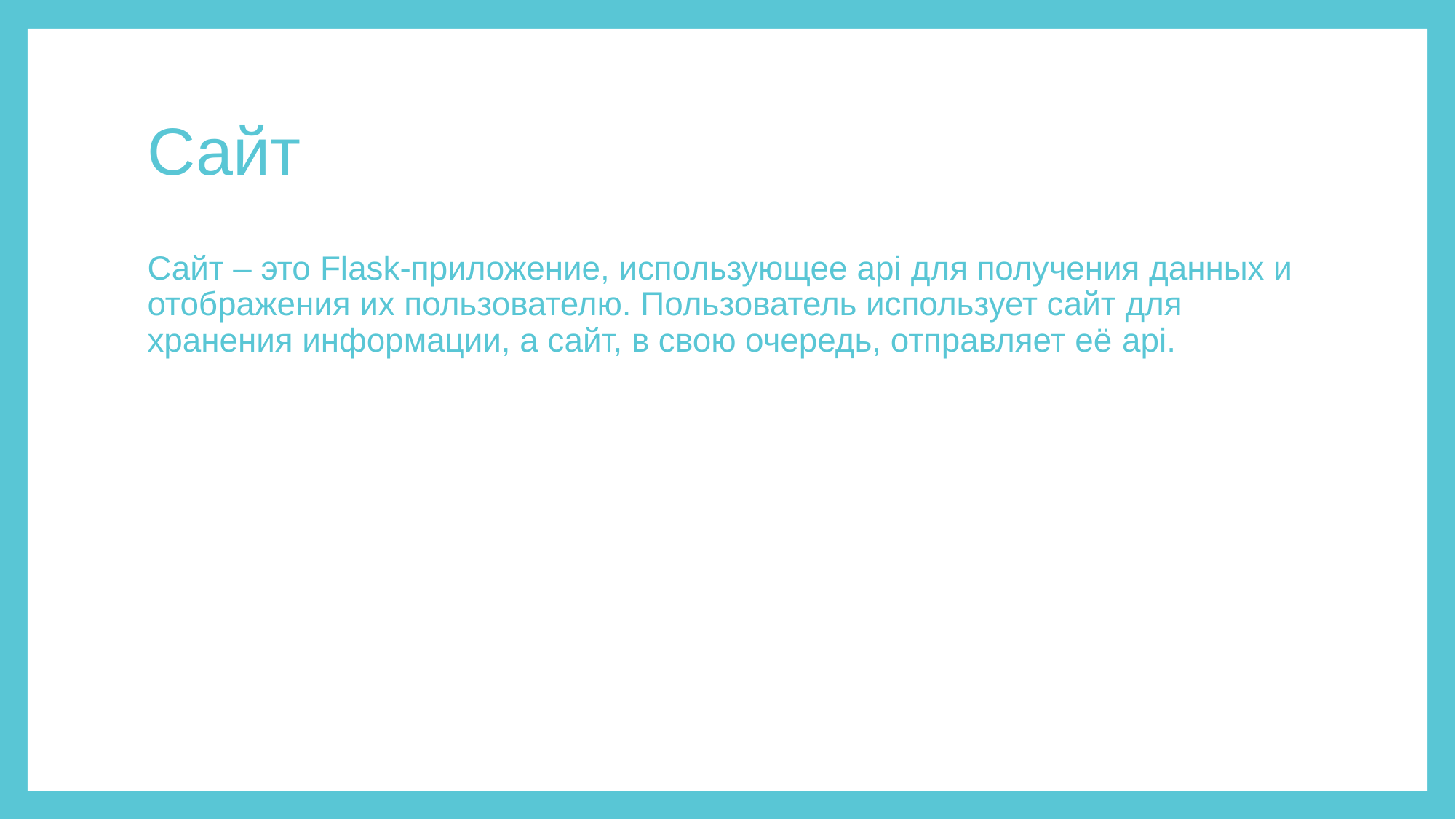

# Сайт
Сайт – это Flask-приложение, использующее api для получения данных и отображения их пользователю. Пользователь использует сайт для хранения информации, а сайт, в свою очередь, отправляет её api.